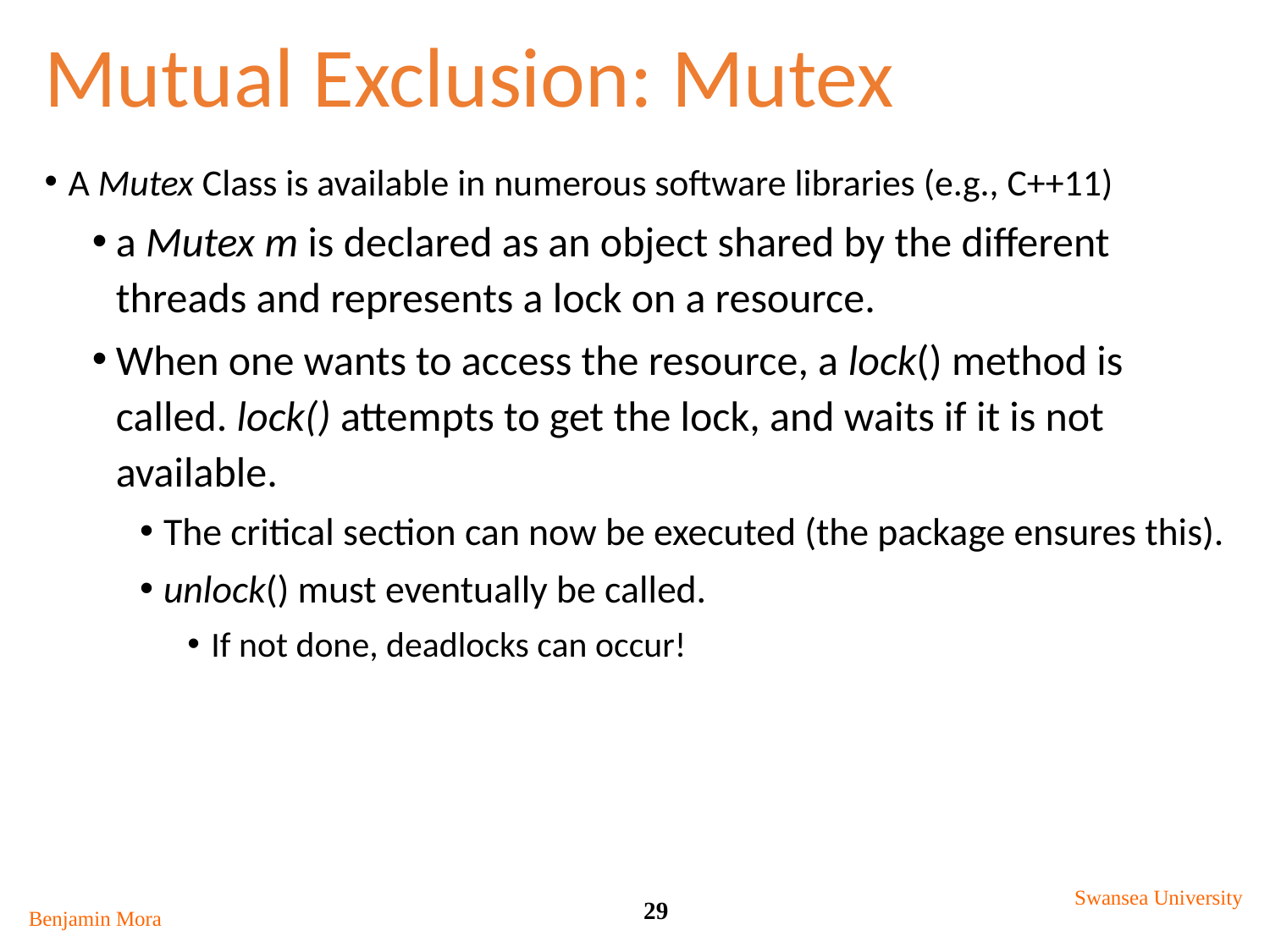

# Mutual Exclusion: Mutex
A Mutex Class is available in numerous software libraries (e.g., C++11)
a Mutex m is declared as an object shared by the different threads and represents a lock on a resource.
When one wants to access the resource, a lock() method is called. lock() attempts to get the lock, and waits if it is not available.
The critical section can now be executed (the package ensures this).
unlock() must eventually be called.
If not done, deadlocks can occur!
Swansea University
29
Benjamin Mora